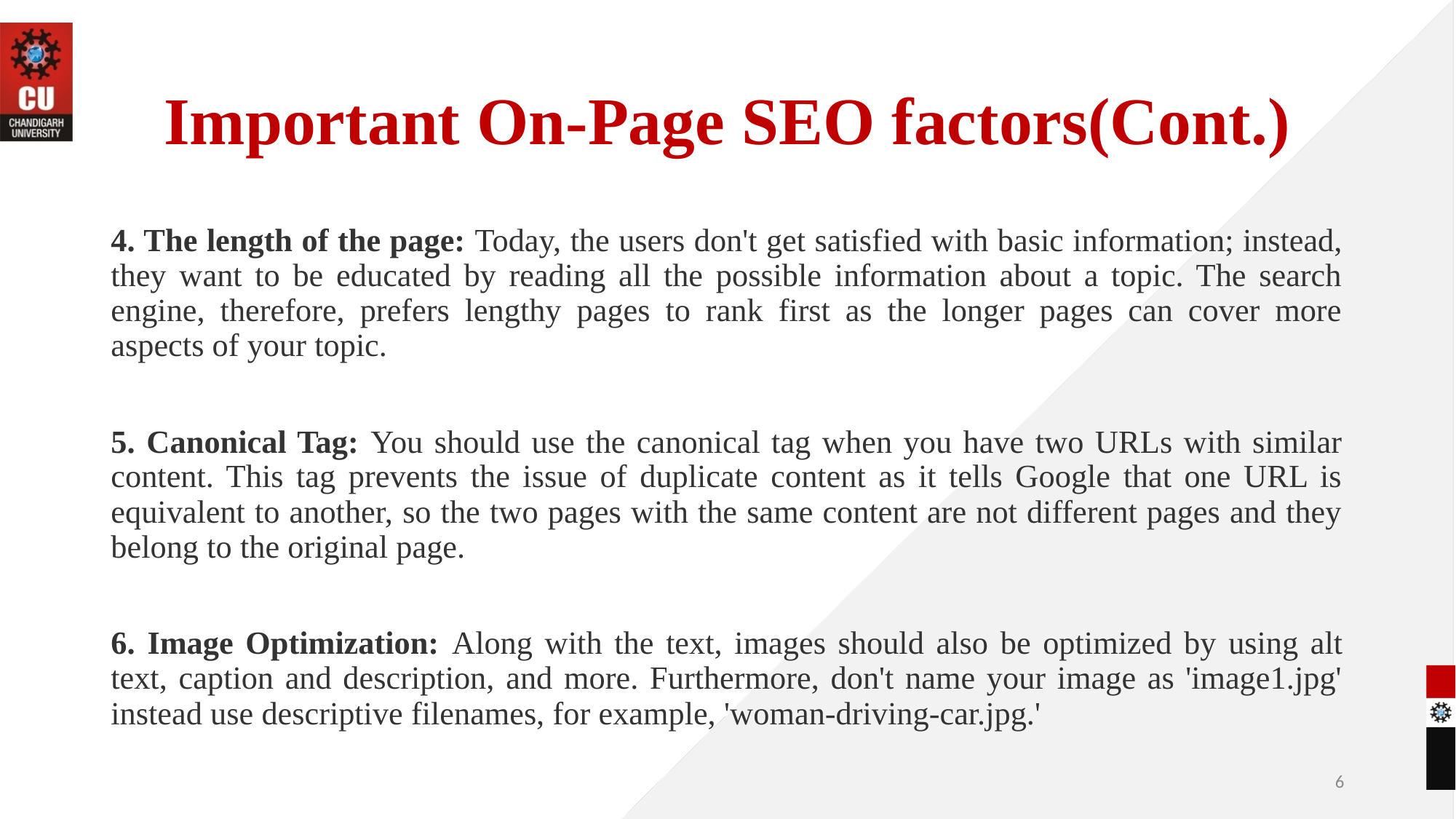

# Important On-Page SEO factors(Cont.)
4. The length of the page: Today, the users don't get satisfied with basic information; instead, they want to be educated by reading all the possible information about a topic. The search engine, therefore, prefers lengthy pages to rank first as the longer pages can cover more aspects of your topic.

5. Canonical Tag: You should use the canonical tag when you have two URLs with similar content. This tag prevents the issue of duplicate content as it tells Google that one URL is equivalent to another, so the two pages with the same content are not different pages and they belong to the original page.

6. Image Optimization: Along with the text, images should also be optimized by using alt text, caption and description, and more. Furthermore, don't name your image as 'image1.jpg' instead use descriptive filenames, for example, 'woman-driving-car.jpg.'
6